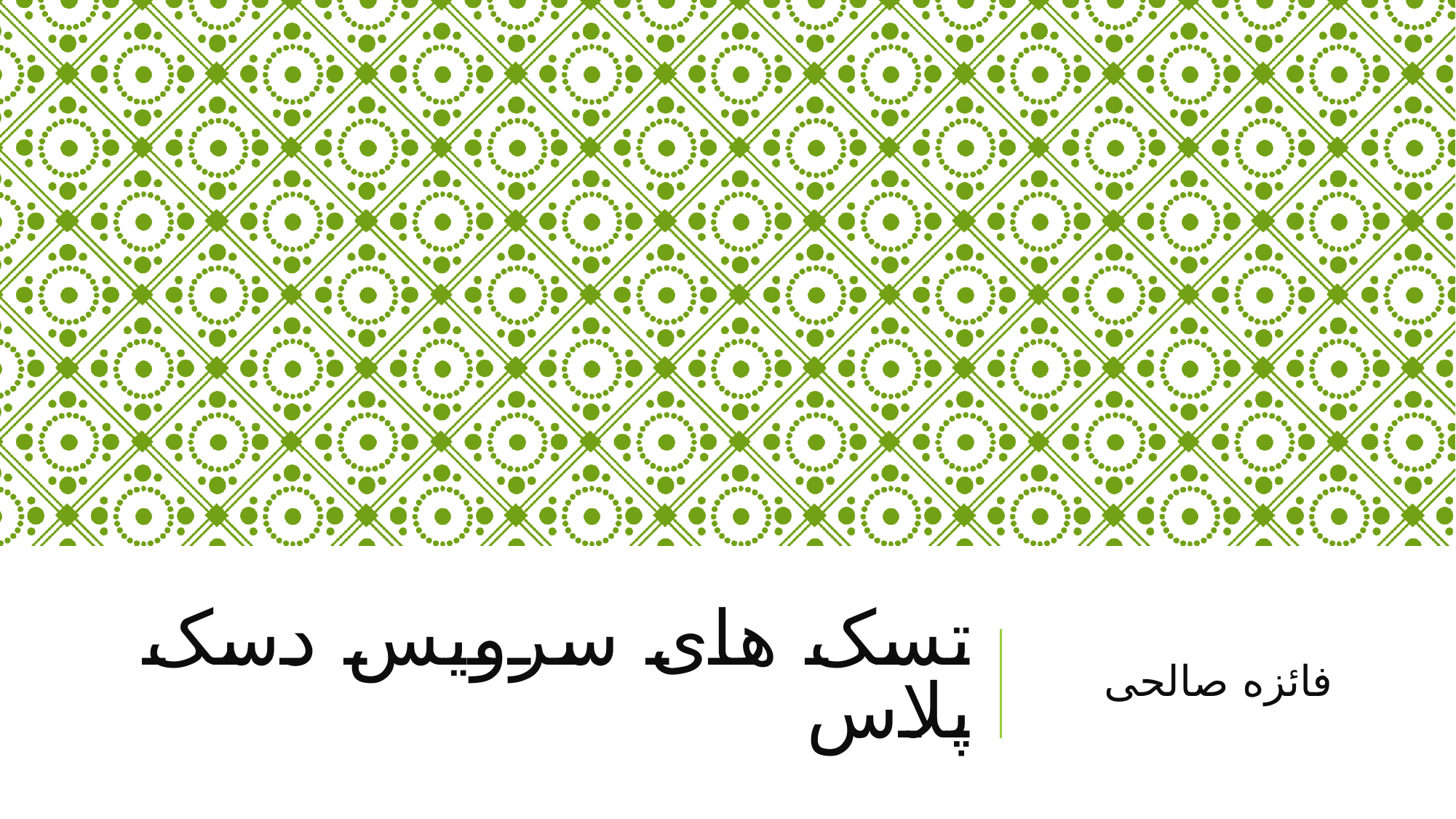

# تسک های سرویس دسک پلاس
فائزه صالحی